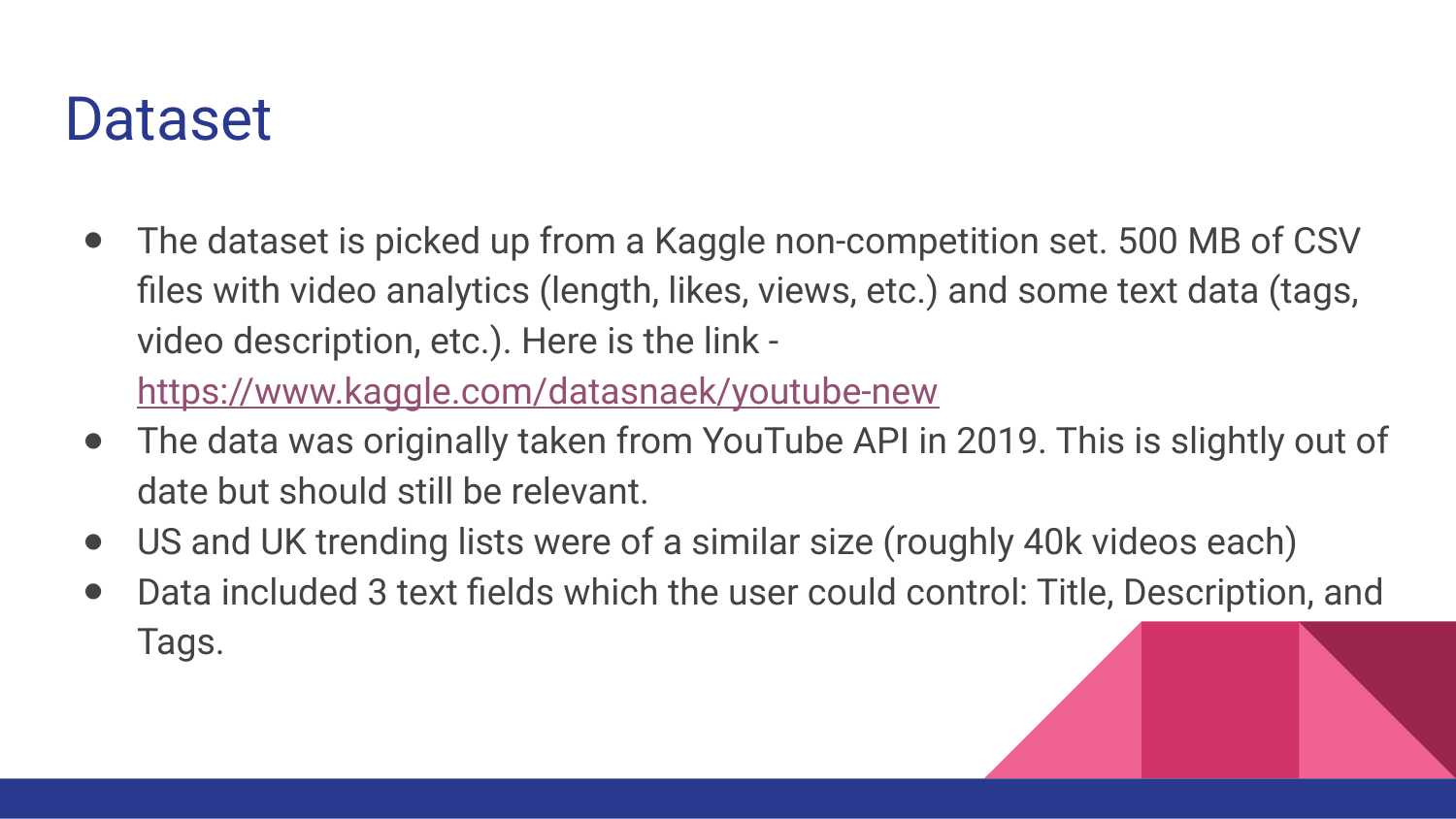

# Dataset
The dataset is picked up from a Kaggle non-competition set. 500 MB of CSV files with video analytics (length, likes, views, etc.) and some text data (tags, video description, etc.). Here is the link - https://www.kaggle.com/datasnaek/youtube-new
The data was originally taken from YouTube API in 2019. This is slightly out of date but should still be relevant.
US and UK trending lists were of a similar size (roughly 40k videos each)
Data included 3 text fields which the user could control: Title, Description, and Tags.